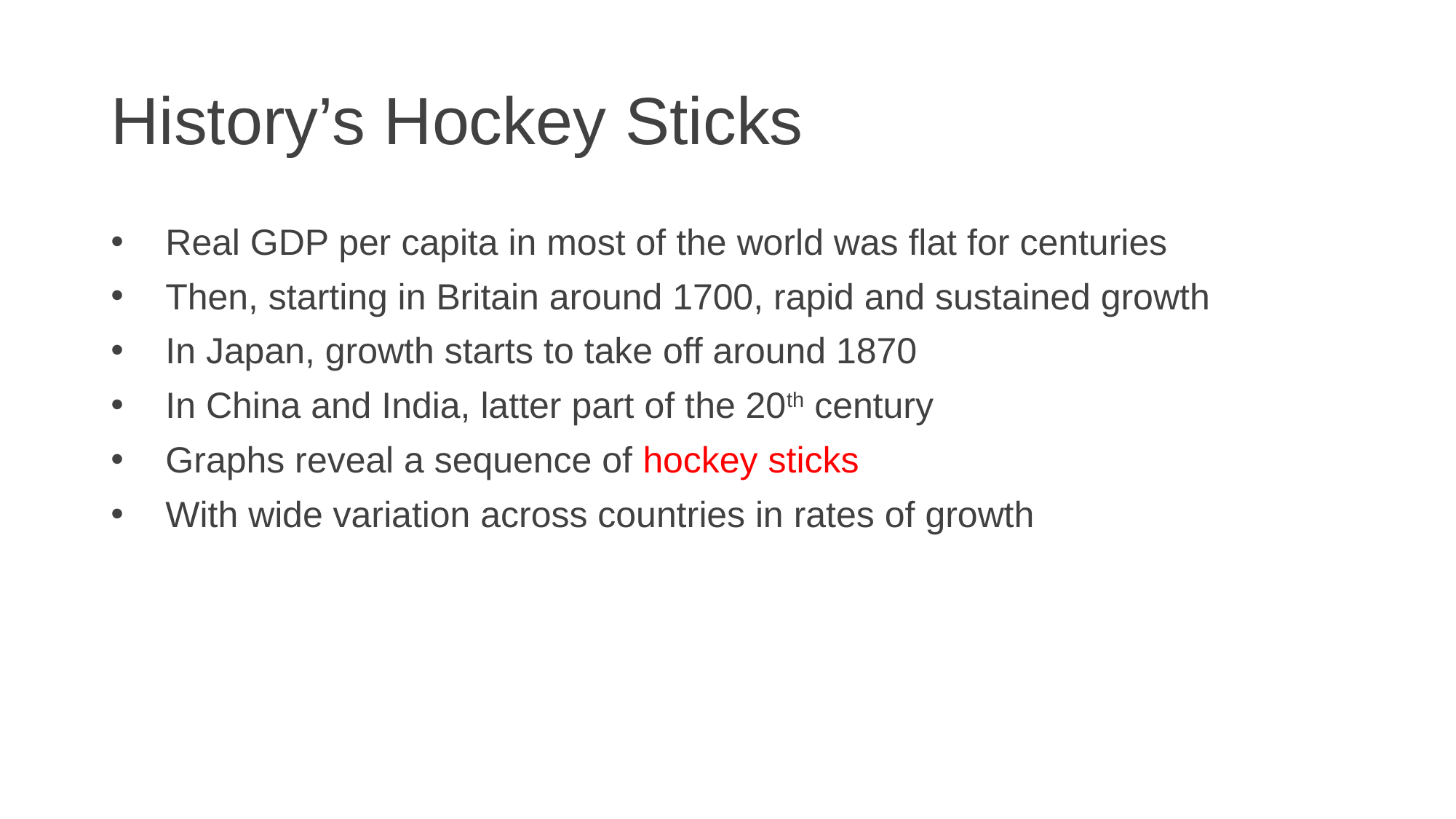

# History’s Hockey Sticks
Real GDP per capita in most of the world was flat for centuries
Then, starting in Britain around 1700, rapid and sustained growth
In Japan, growth starts to take off around 1870
In China and India, latter part of the 20th century
Graphs reveal a sequence of hockey sticks
With wide variation across countries in rates of growth